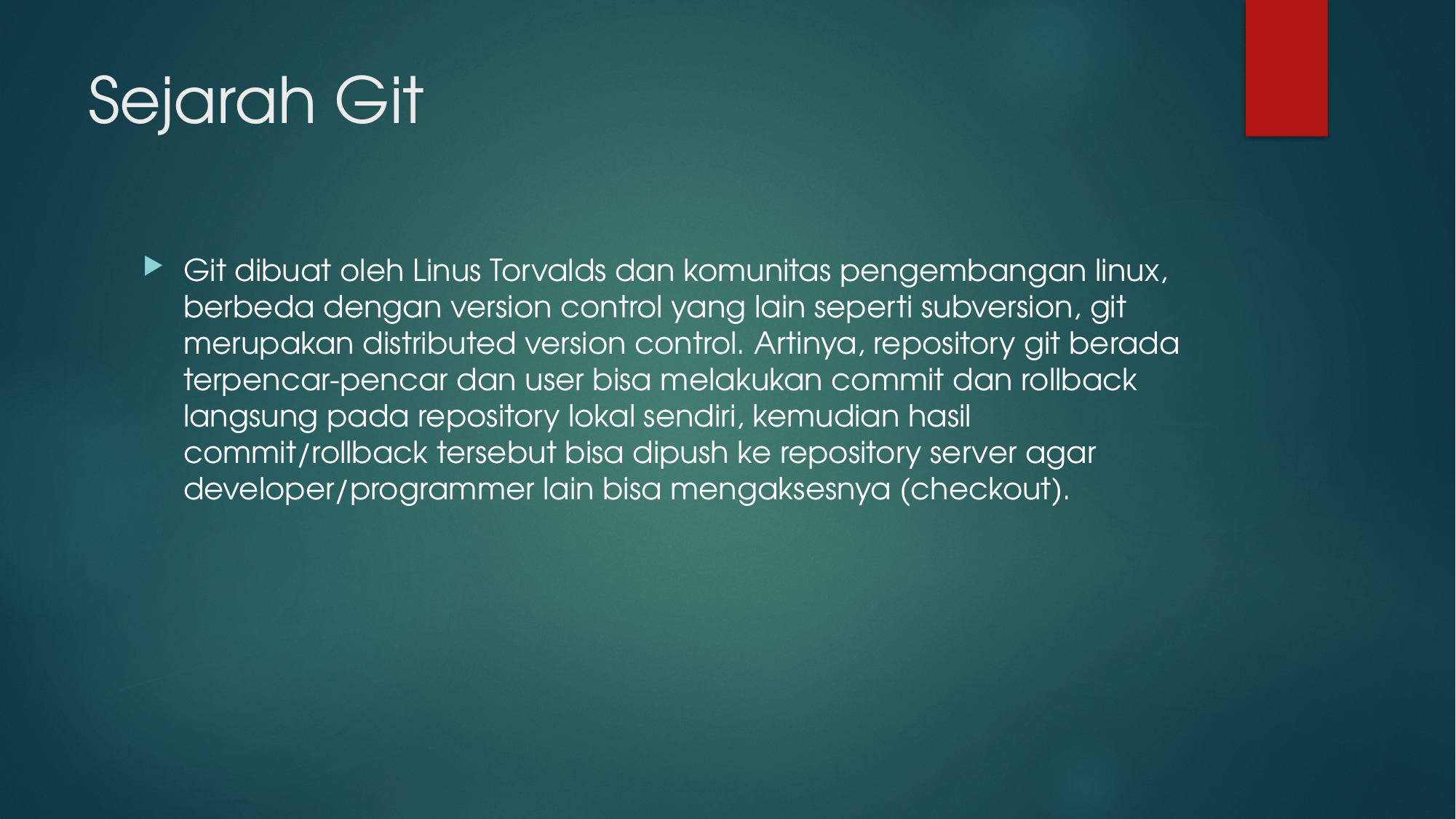

# Sejarah Git
Git dibuat oleh Linus Torvalds dan komunitas pengembangan linux, berbeda dengan version control yang lain seperti subversion, git merupakan distributed version control. Artinya, repository git berada terpencar-pencar dan user bisa melakukan commit dan rollback langsung pada repository lokal sendiri, kemudian hasil commit/rollback tersebut bisa dipush ke repository server agar developer/programmer lain bisa mengaksesnya (checkout).